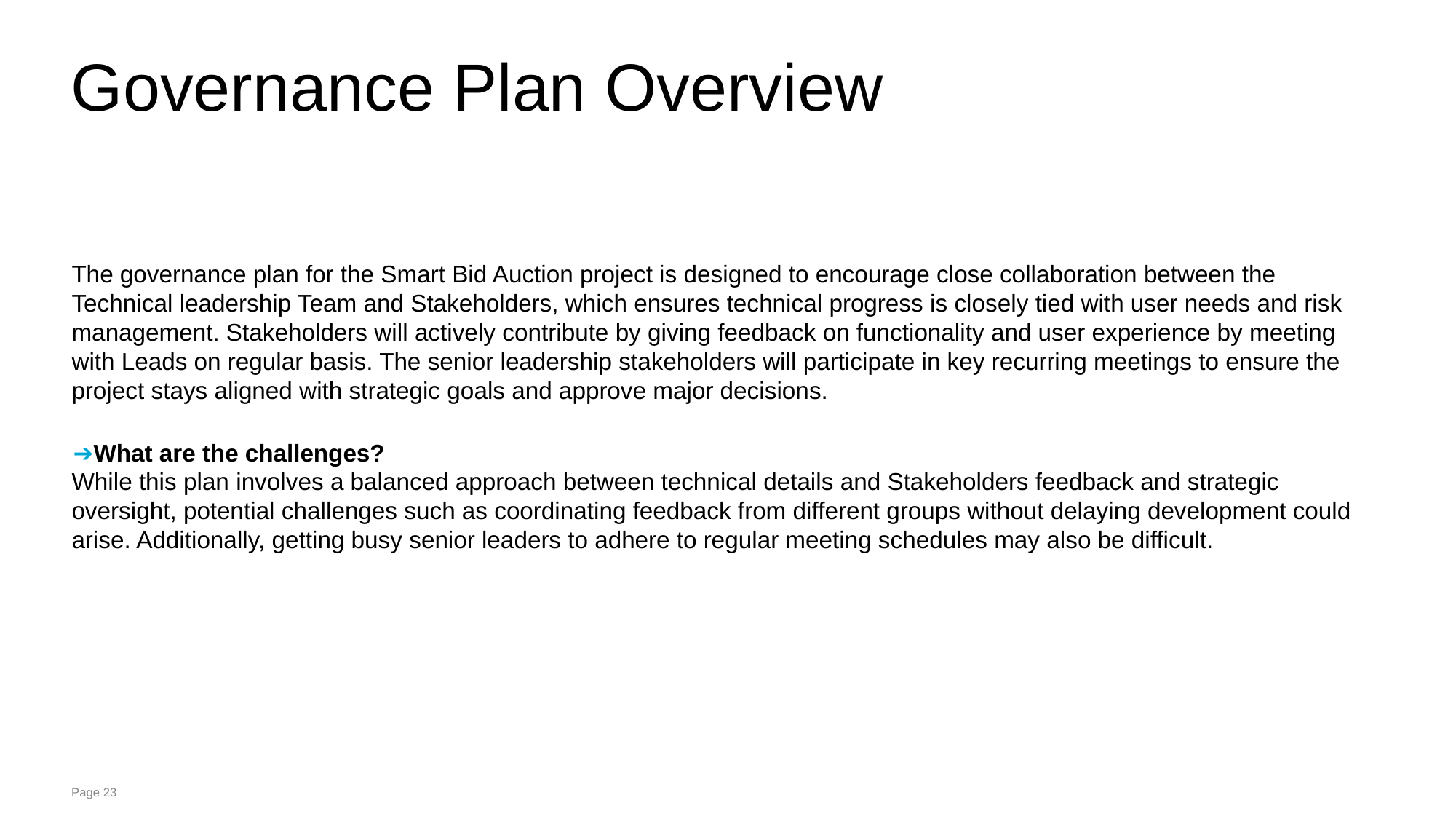

# Governance Plan Overview

The governance plan for the Smart Bid Auction project is designed to encourage close collaboration between the Technical leadership Team and Stakeholders, which ensures technical progress is closely tied with user needs and risk management. Stakeholders will actively contribute by giving feedback on functionality and user experience by meeting with Leads on regular basis. The senior leadership stakeholders will participate in key recurring meetings to ensure the project stays aligned with strategic goals and approve major decisions.

➔What are the challenges?
While this plan involves a balanced approach between technical details and Stakeholders feedback and strategic oversight, potential challenges such as coordinating feedback from different groups without delaying development could arise. Additionally, getting busy senior leaders to adhere to regular meeting schedules may also be difficult.